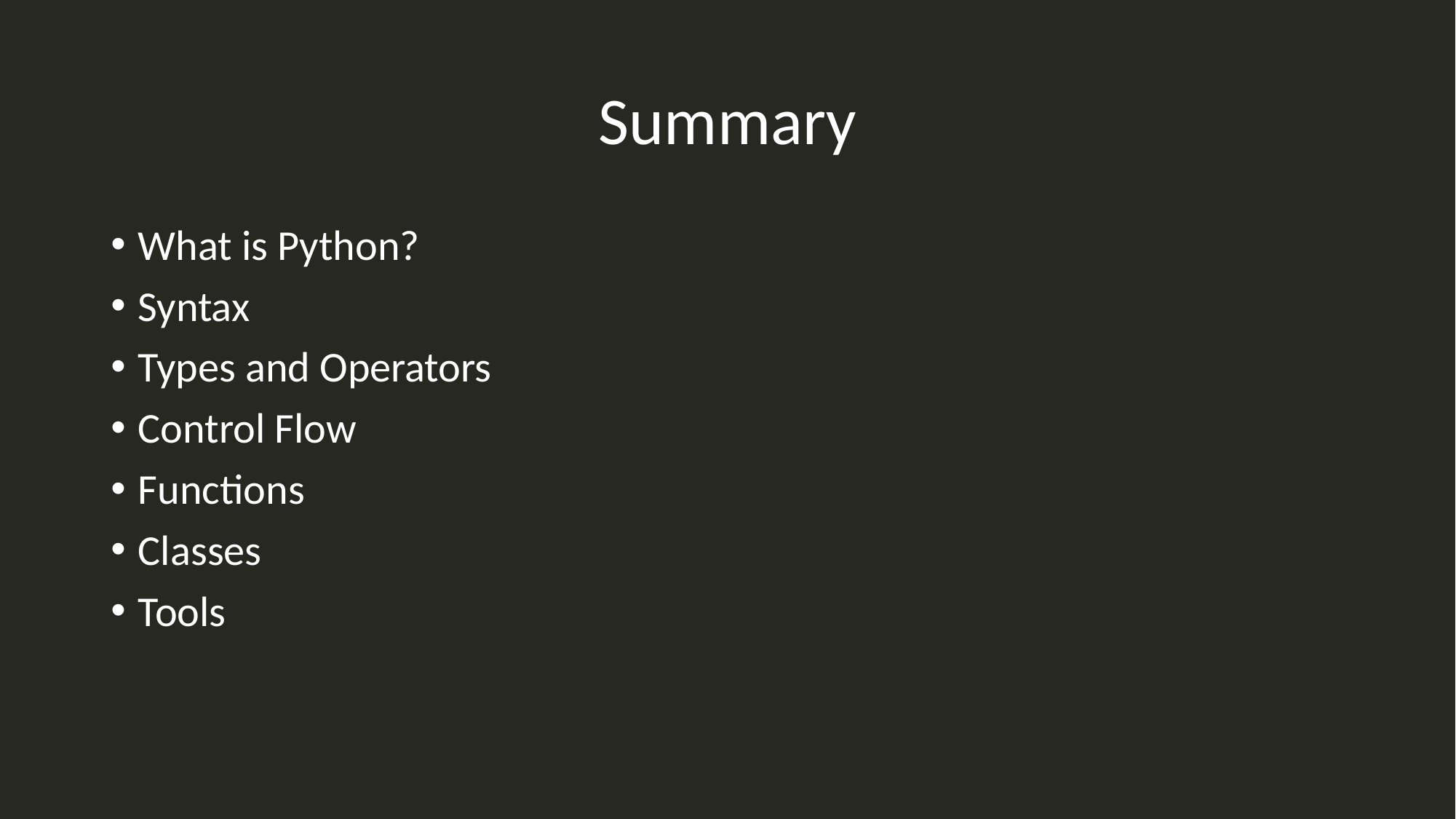

# Summary
What is Python?
Syntax
Types and Operators
Control Flow
Functions
Classes
Tools